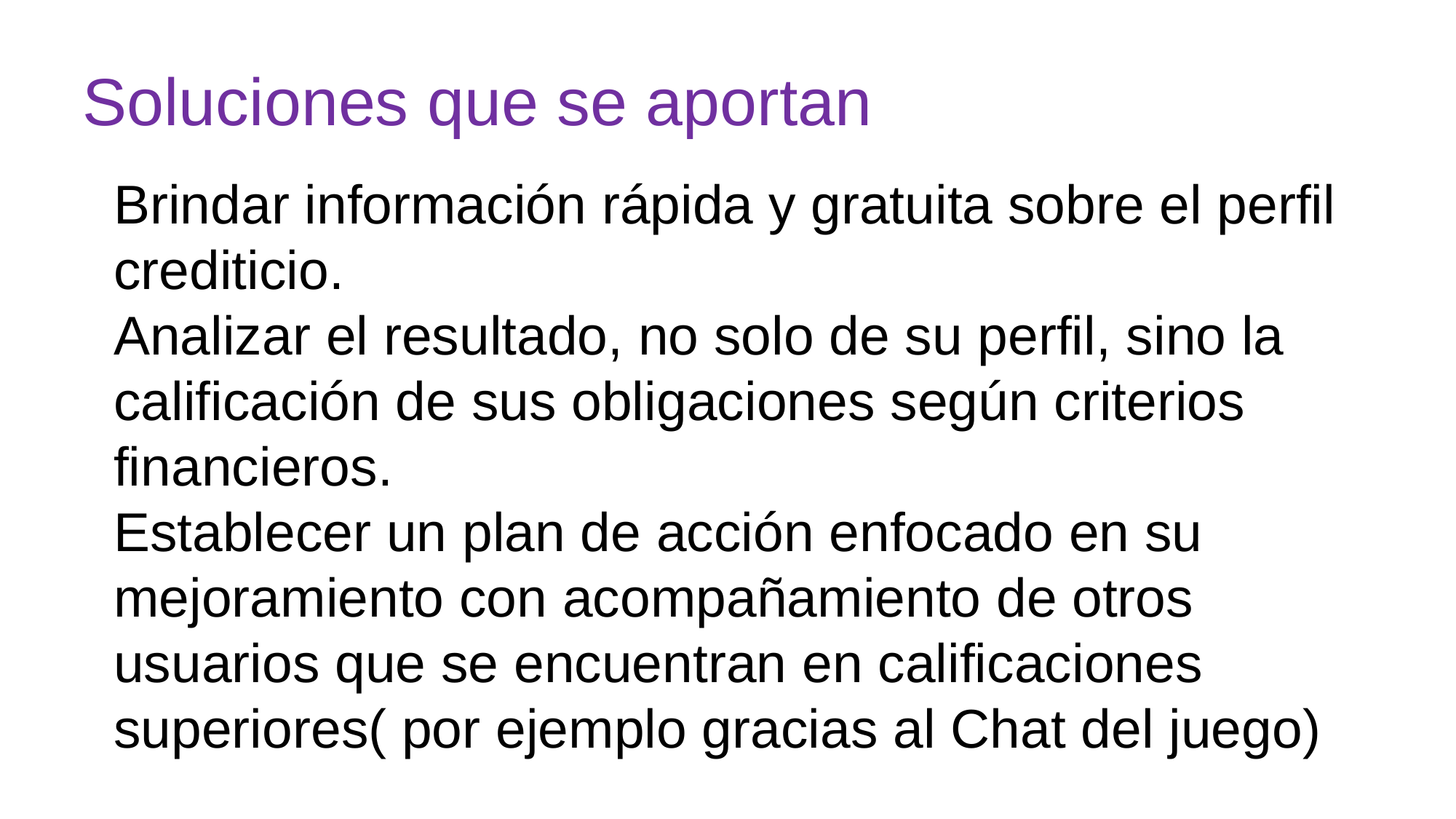

# Soluciones que se aportan
Brindar información rápida y gratuita sobre el perfil crediticio.
Analizar el resultado, no solo de su perfil, sino la calificación de sus obligaciones según criterios financieros.
Establecer un plan de acción enfocado en su mejoramiento con acompañamiento de otros usuarios que se encuentran en calificaciones superiores( por ejemplo gracias al Chat del juego)